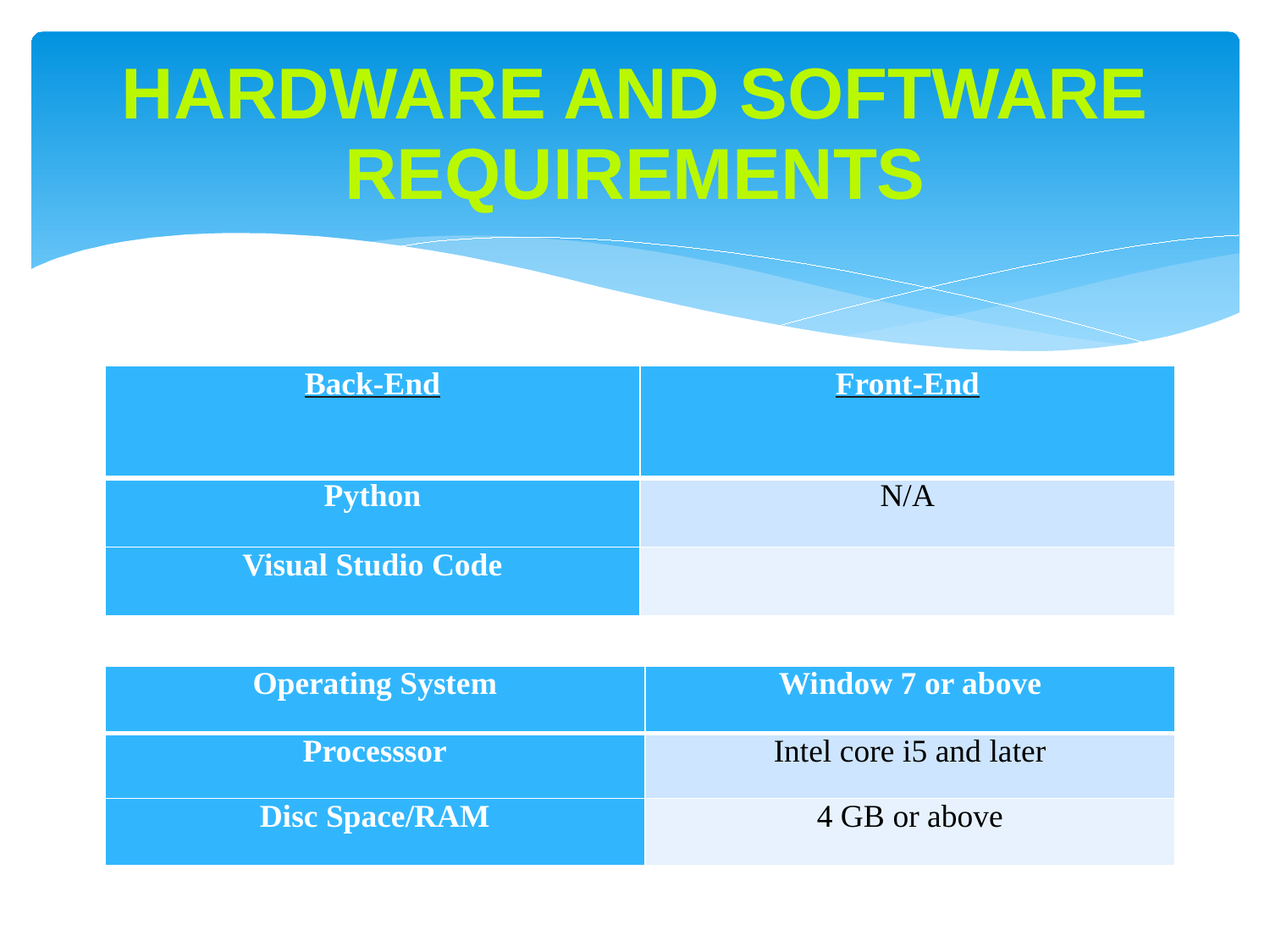

# HARDWARE AND SOFTWARE REQUIREMENTS
| Back-End | Front-End |
| --- | --- |
| Python | N/A |
| Visual Studio Code |  |
| Operating System | Window 7 or above |
| --- | --- |
| Processsor | Intel core i5 and later |
| Disc Space/RAM | 4 GB or above |